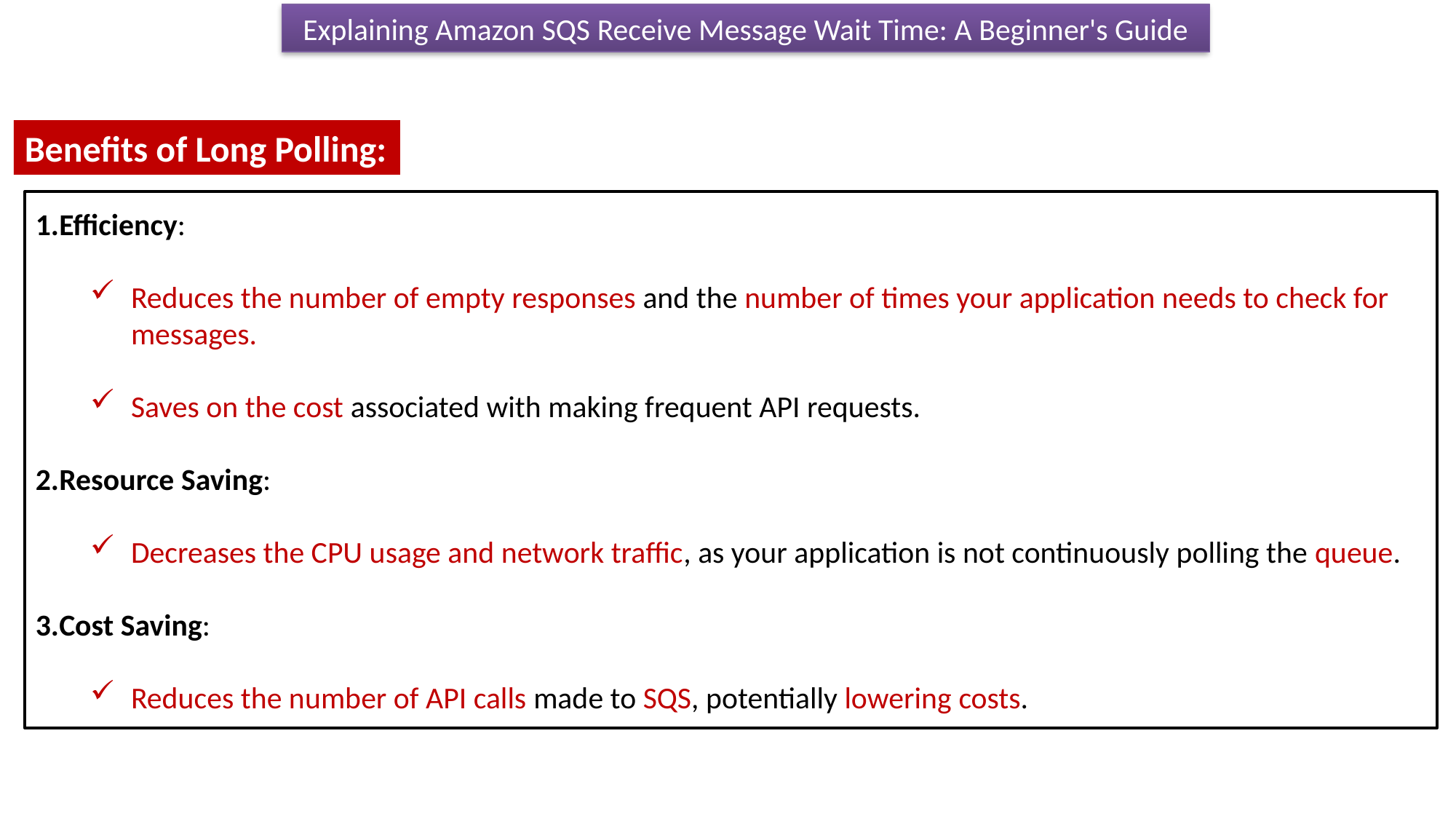

Explaining Amazon SQS Receive Message Wait Time: A Beginner's Guide

Benefits of Long Polling:
Efficiency:
Reduces the number of empty responses and the number of times your application needs to check for messages.
Saves on the cost associated with making frequent API requests.
Resource Saving:
Decreases the CPU usage and network traffic, as your application is not continuously polling the queue.
Cost Saving:
Reduces the number of API calls made to SQS, potentially lowering costs.